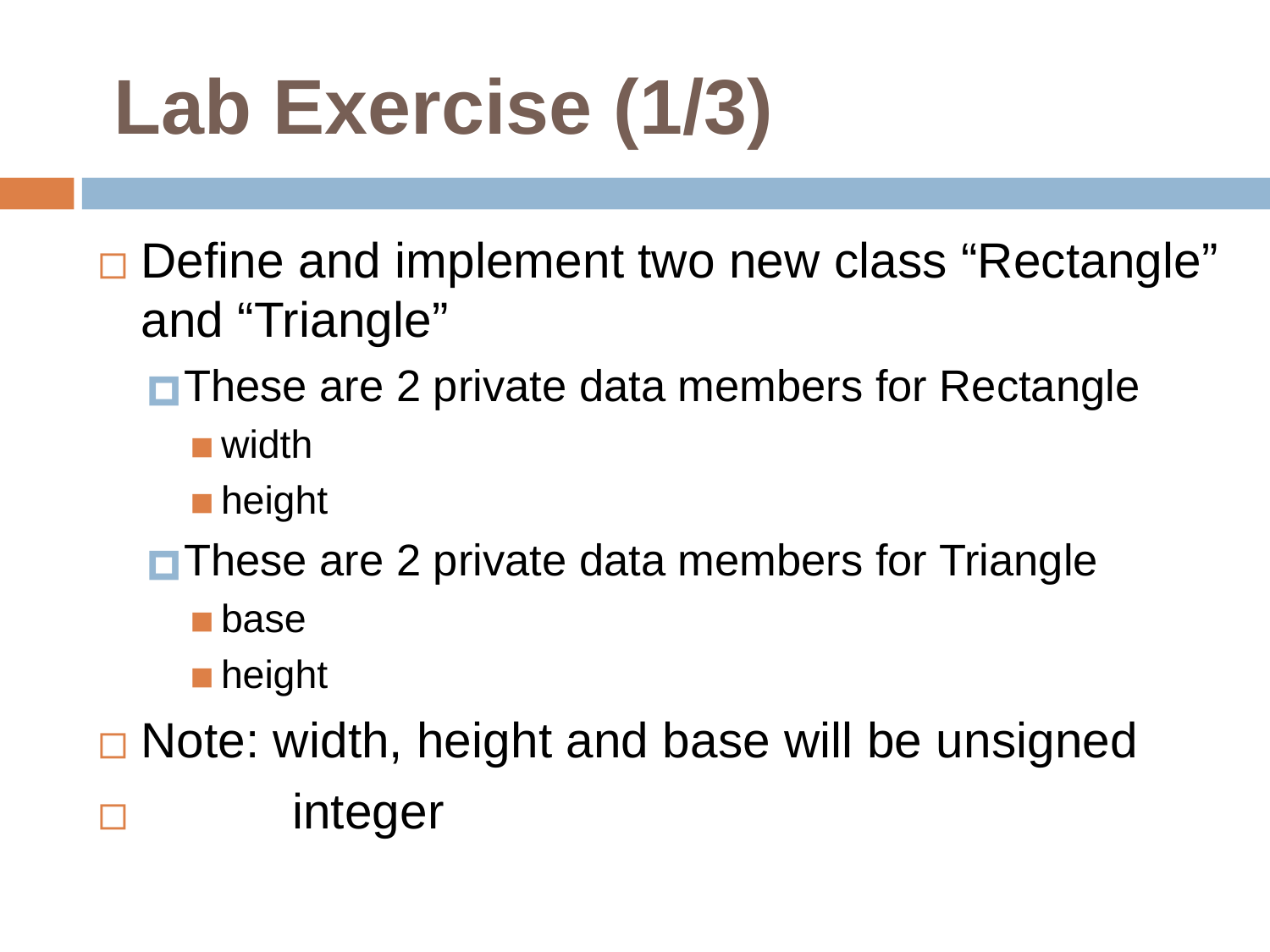

# Lab Exercise (1/3)
Define and implement two new class “Rectangle” and “Triangle”
These are 2 private data members for Rectangle
width
height
These are 2 private data members for Triangle
base
height
Note: width, height and base will be unsigned
           integer